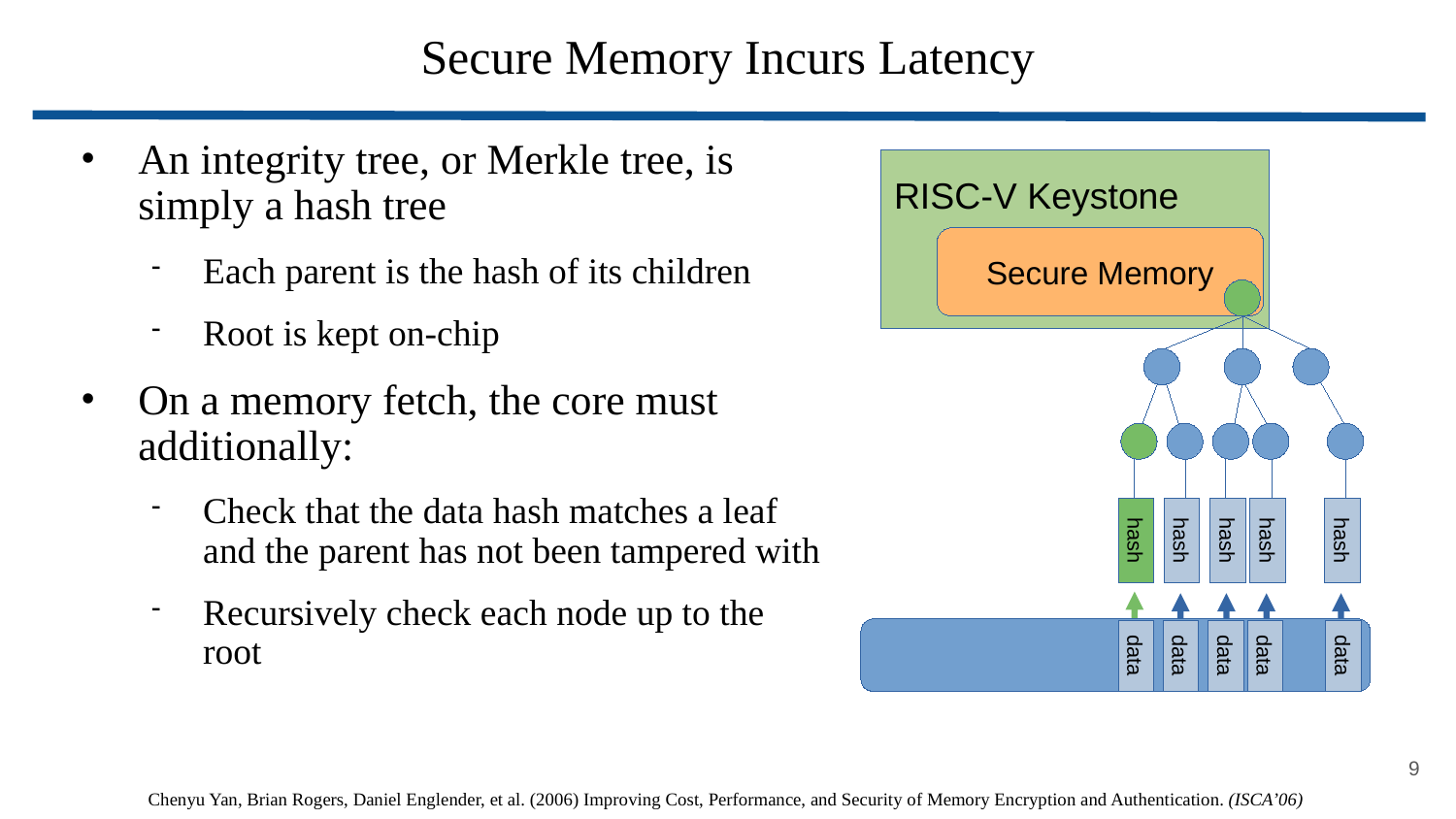

# Secure Memory Incurs Latency
An integrity tree, or Merkle tree, is simply a hash tree
Each parent is the hash of its children
Root is kept on-chip
On a memory fetch, the core must additionally:
Check that the data hash matches a leaf and the parent has not been tampered with
Recursively check each node up to the root

RISC-V Keystone
Secure Memory

hash
hash
hash
hash
hash

data
data
data
data
data
9
Chenyu Yan, Brian Rogers, Daniel Englender, et al. (2006) Improving Cost, Performance, and Security of Memory Encryption and Authentication. (ISCA’06)